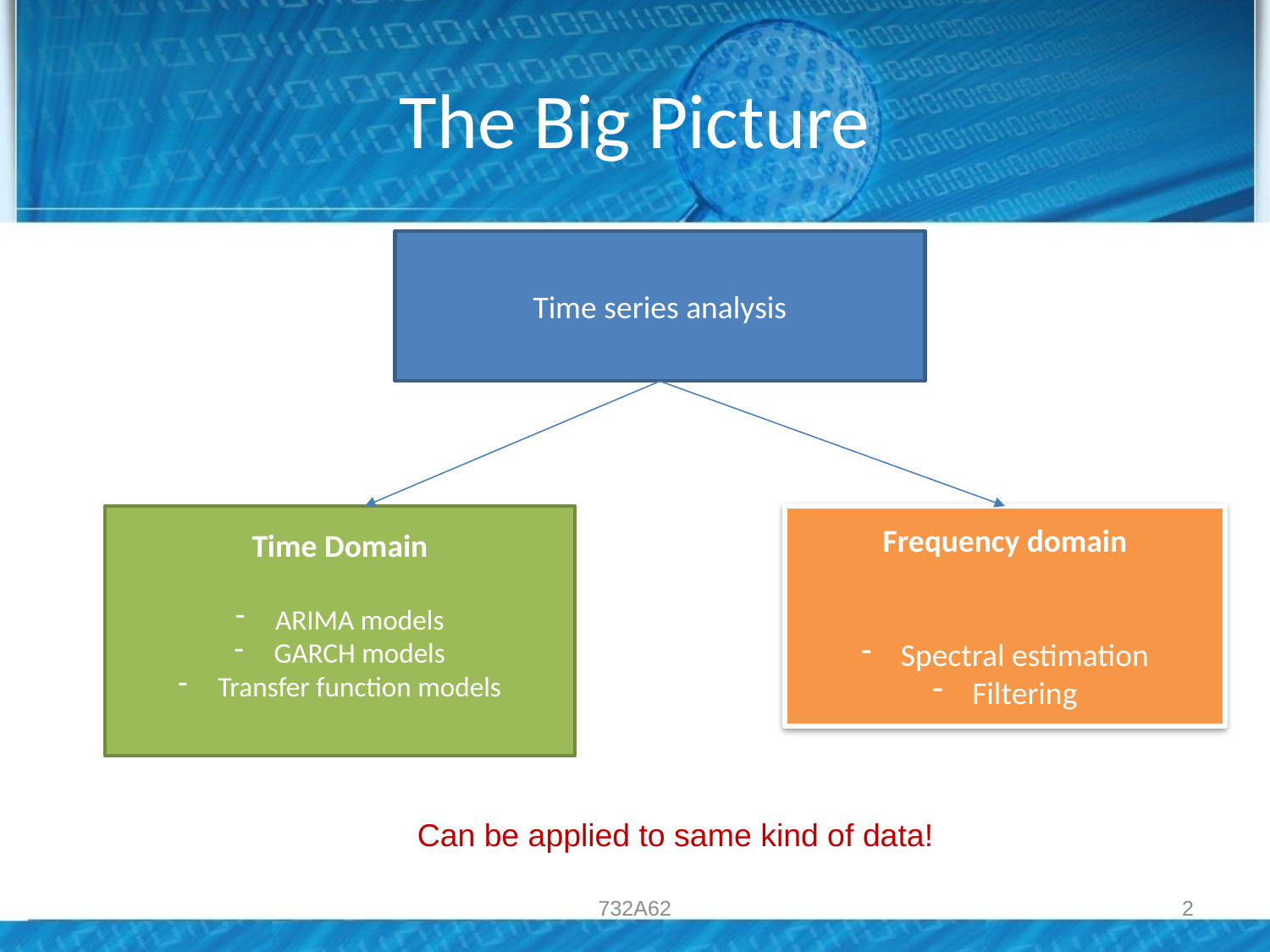

# The Big Picture
Time series analysis
Time Domain

ARIMA models
GARCH models
Transfer function models

Frequency domain

Spectral estimation
Filtering
Can be applied to same kind of data!
732A62
2